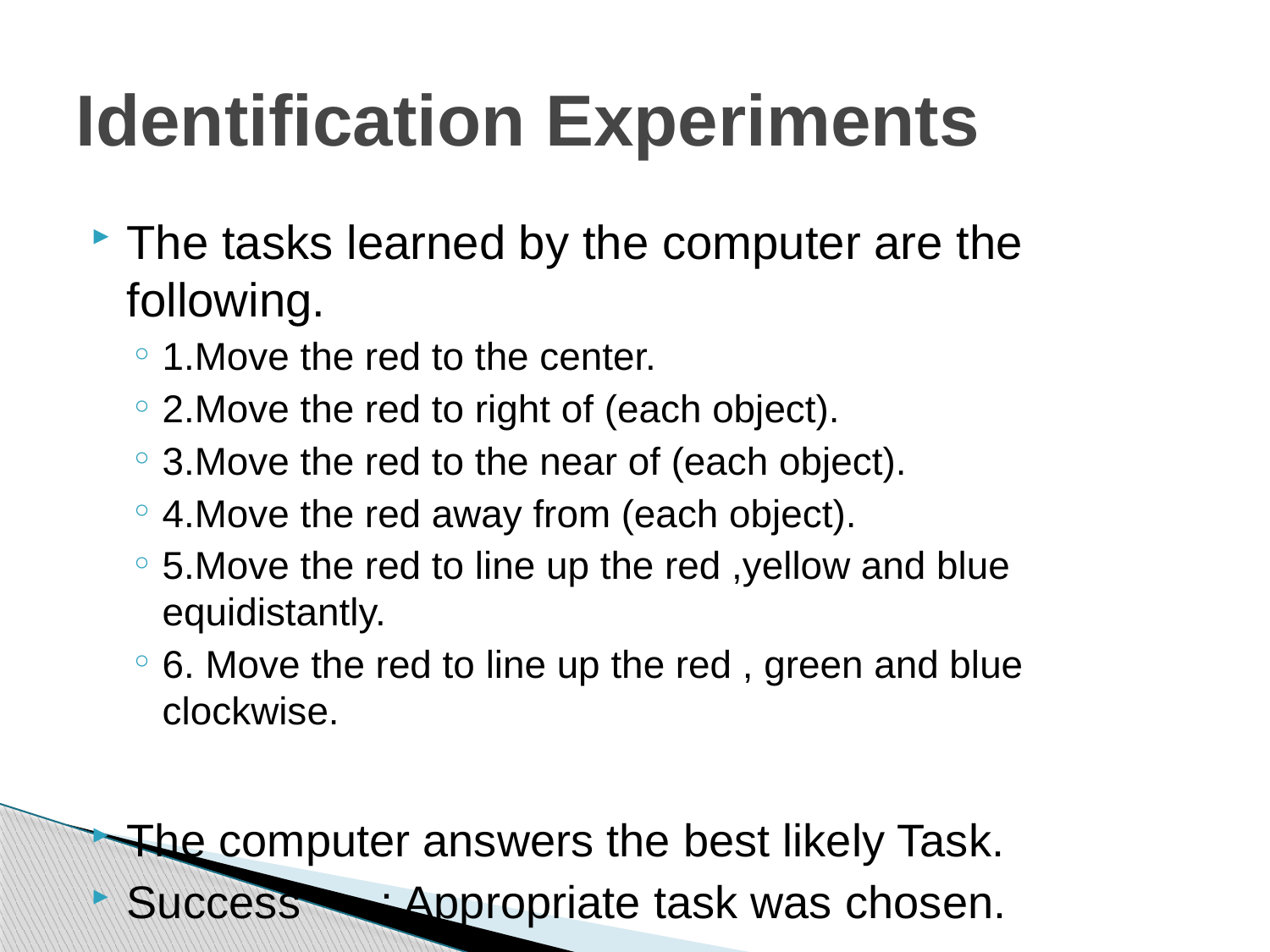

# Identification Experiments
The tasks learned by the computer are the following.
1.Move the red to the center.
2.Move the red to right of (each object).
3.Move the red to the near of (each object).
4.Move the red away from (each object).
5.Move the red to line up the red ,yellow and blue equidistantly.
6. Move the red to line up the red , green and blue clockwise.

The computer answers the best likely Task.
Success	: Appropriate task was chosen.